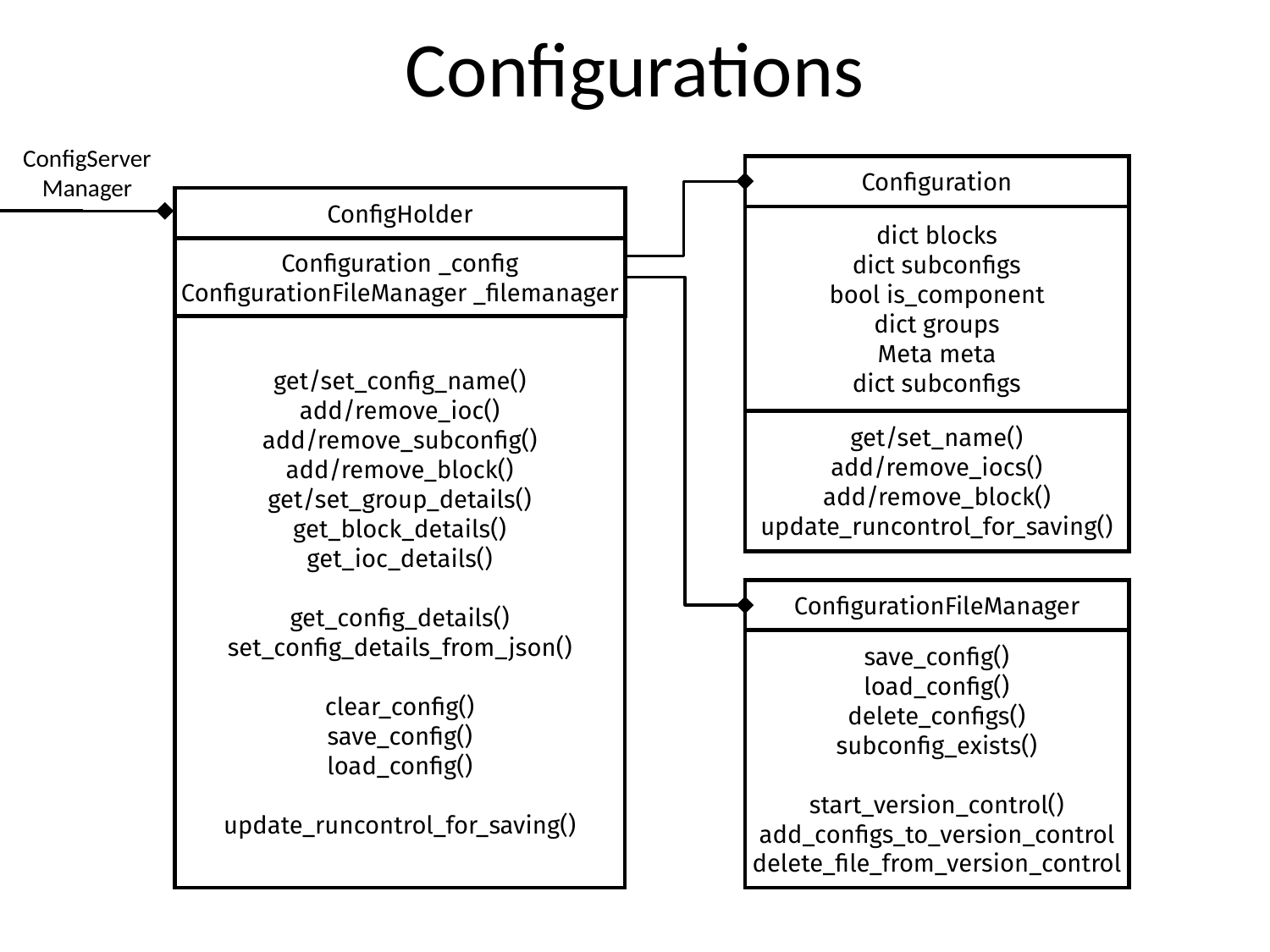

# Configurations
ConfigServer
Manager
Configuration
dict blocks
dict subconfigs
bool is_component
dict groups
Meta meta
dict subconfigs
get/set_name()
add/remove_iocs()
add/remove_block()
update_runcontrol_for_saving()
ConfigHolder
Configuration _config
ConfigurationFileManager _filemanager
get/set_config_name()
add/remove_ioc()
add/remove_subconfig()
add/remove_block()
get/set_group_details()
get_block_details()
get_ioc_details()

get_config_details()
set_config_details_from_json()

clear_config()
save_config()
load_config()

update_runcontrol_for_saving()
ConfigurationFileManager
save_config()
load_config()
delete_configs()
subconfig_exists()

start_version_control()
add_configs_to_version_control
delete_file_from_version_control